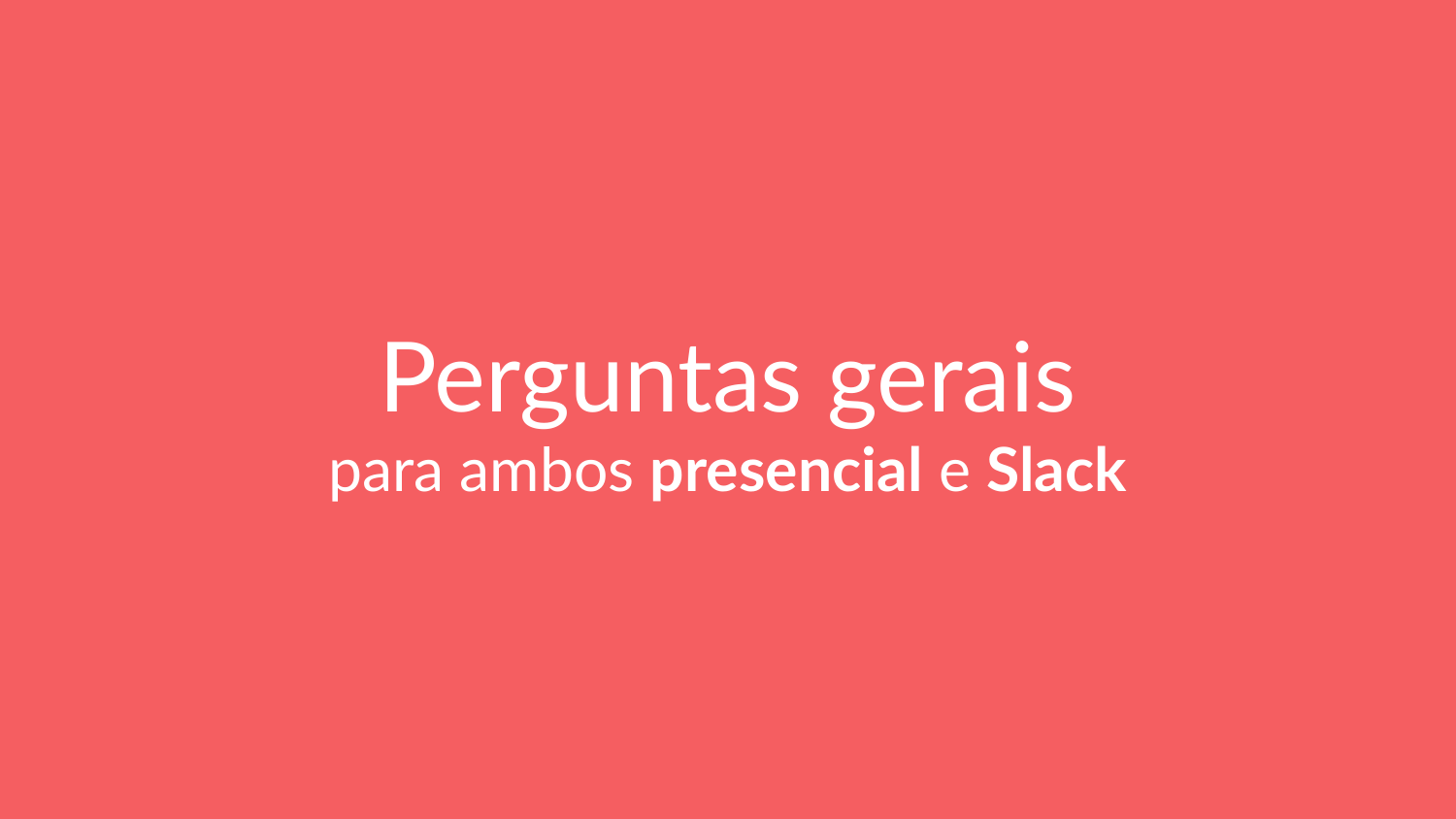

# Perguntas gerais
para ambos presencial e Slack